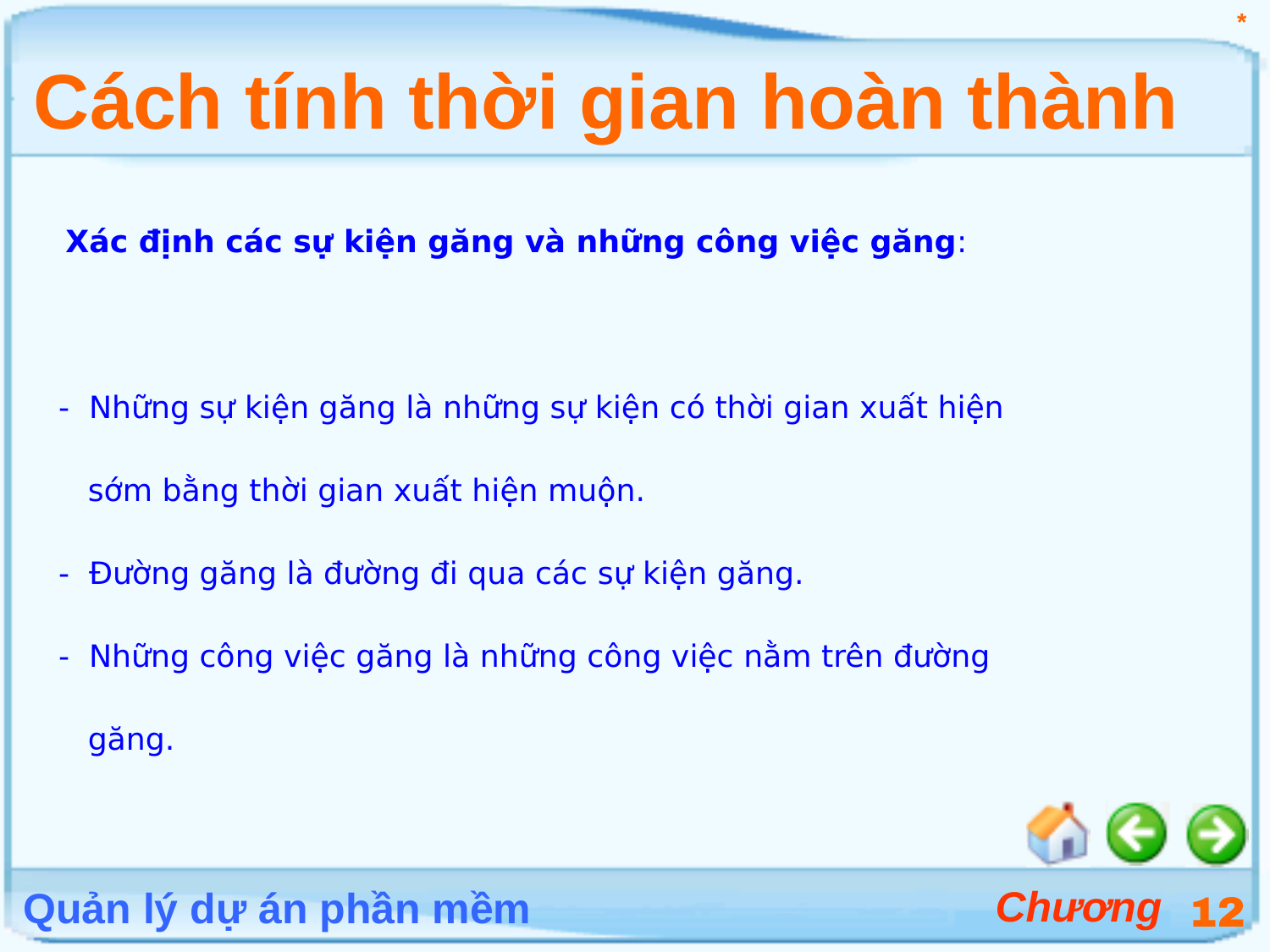

*
# Cách tính thời gian hoàn thành
Xác định các sự kiện găng và những công việc găng:

  -  Những sự kiện găng là những sự kiện có thời gian xuất hiện
     sớm bằng thời gian xuất hiện muộn.
  -  Đường găng là đường đi qua các sự kiện găng.
  -  Những công việc găng là những công việc nằm trên đường
     găng.

12